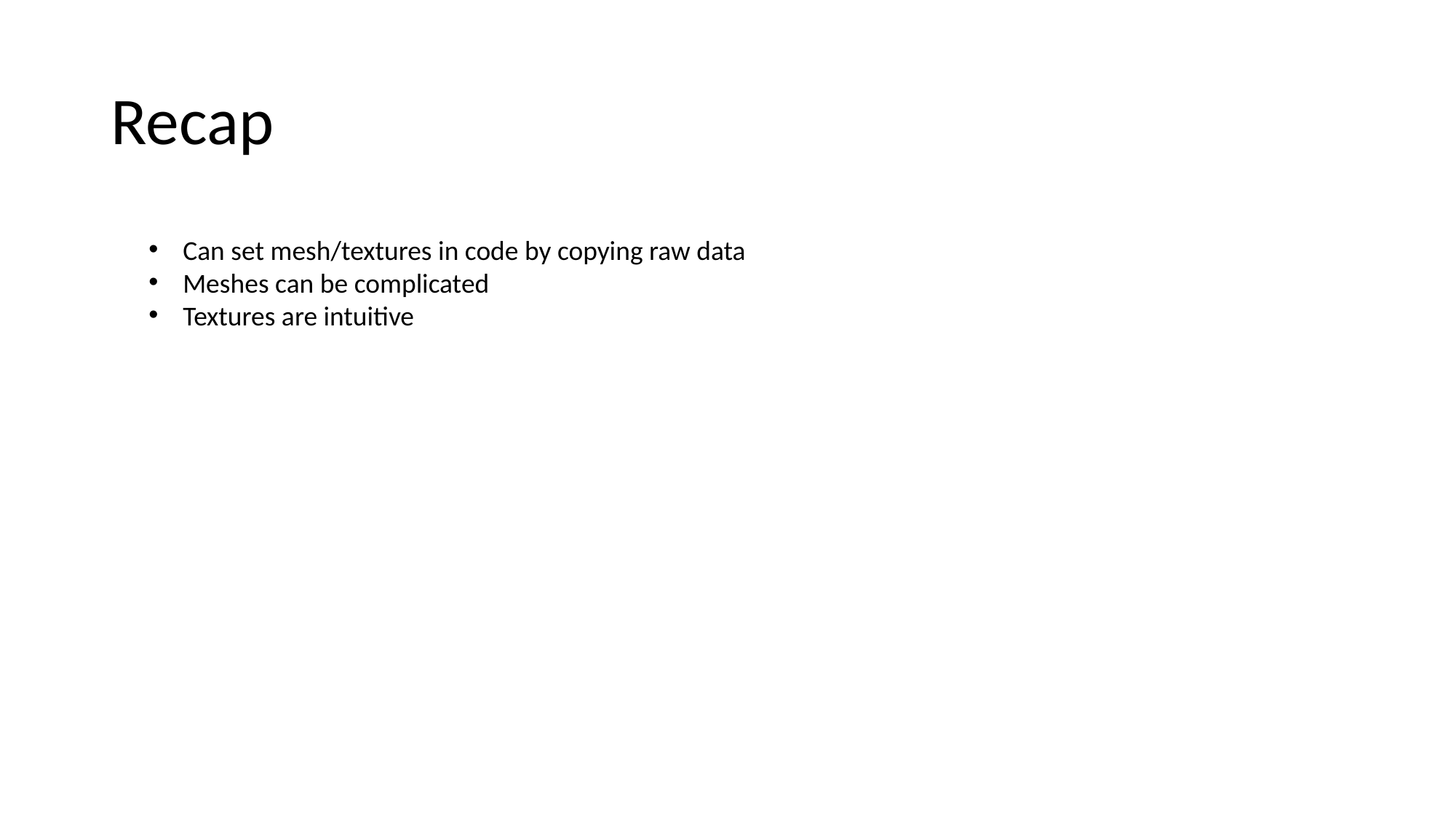

# Recap
Can set mesh/textures in code by copying raw data
Meshes can be complicated
Textures are intuitive